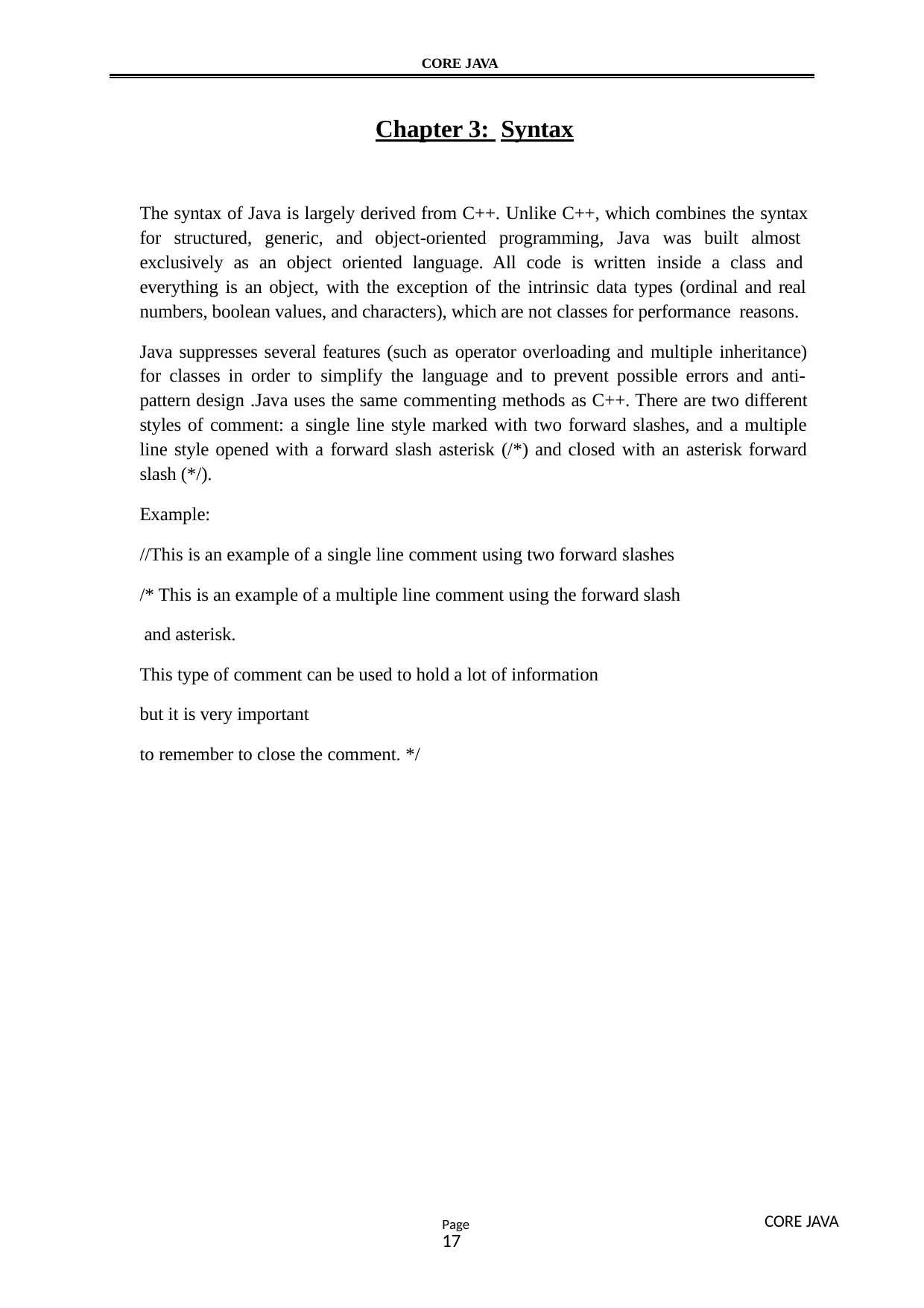

CORE JAVA

Chapter 3: Syntax
The syntax of Java is largely derived from C++. Unlike C++, which combines the syntax  for structured, generic, and object-oriented programming, Java was built almost  exclusively as an object oriented language. All code is written inside a class and  everything is an object, with the exception of the intrinsic data types (ordinal and real  numbers, boolean values, and characters), which are not classes for performance reasons.
Java suppresses several features (such as operator overloading and multiple inheritance)  for classes in order to simplify the language and to prevent possible errors and anti-  pattern design .Java uses the same commenting methods as C++. There are two different  styles of comment: a single line style marked with two forward slashes, and a multiple  line style opened with a forward slash asterisk (/*) and closed with an asterisk forward  slash (*/).
Example:
//This is an example of a single line comment using two forward slashes
/* This is an example of a multiple line comment using the forward slash  and asterisk.
This type of comment can be used to hold a lot of information  but it is very important
to remember to close the comment. */
CORE JAVA
Page17